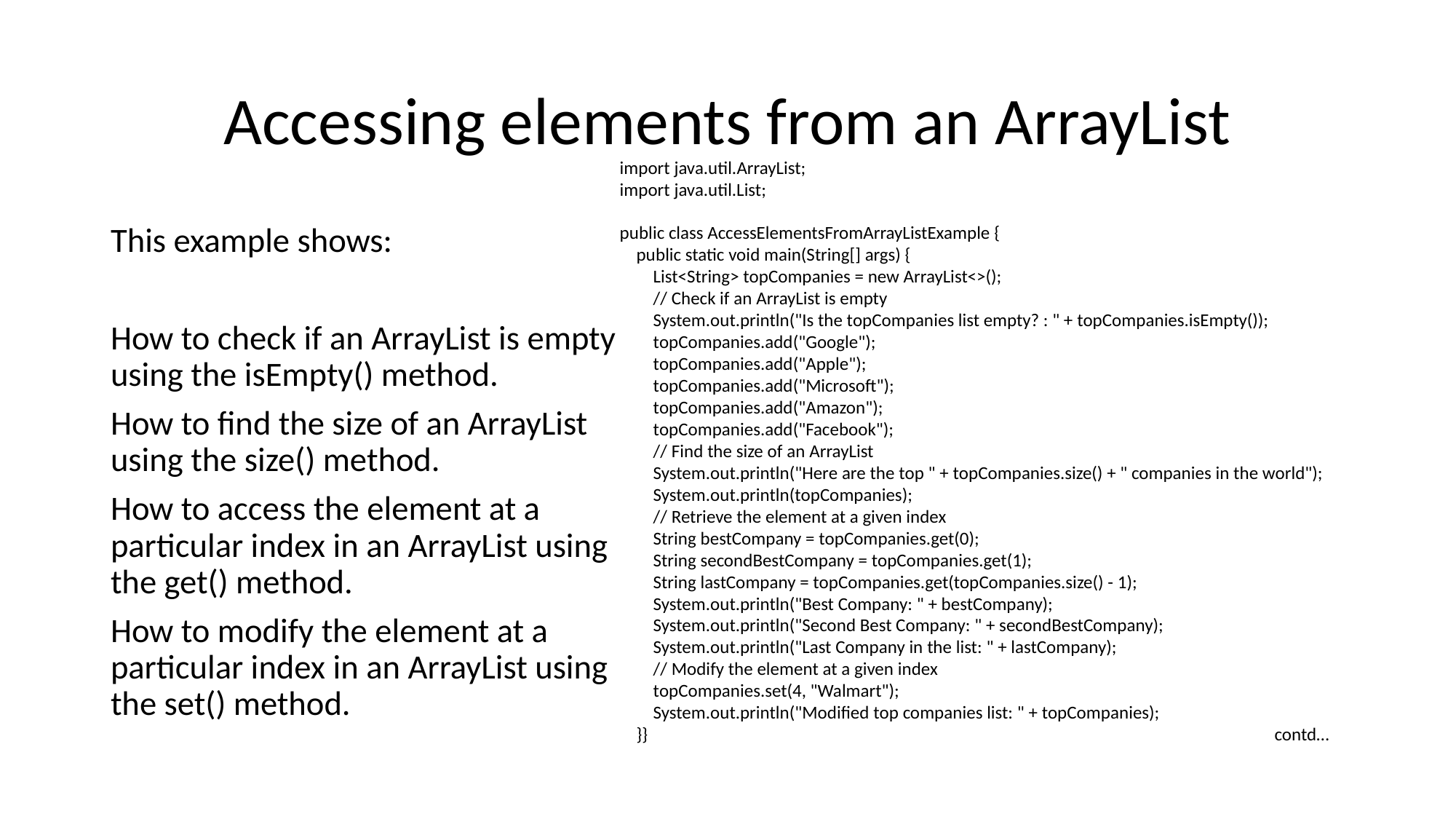

Accessing elements from an ArrayList
import java.util.ArrayList;
import java.util.List;

public class AccessElementsFromArrayListExample {
    public static void main(String[] args) {
        List<String> topCompanies = new ArrayList<>();
        // Check if an ArrayList is empty
        System.out.println("Is the topCompanies list empty? : " + topCompanies.isEmpty());
        topCompanies.add("Google");
        topCompanies.add("Apple");
        topCompanies.add("Microsoft");
        topCompanies.add("Amazon");
        topCompanies.add("Facebook");
        // Find the size of an ArrayList
        System.out.println("Here are the top " + topCompanies.size() + " companies in the world");
        System.out.println(topCompanies);
        // Retrieve the element at a given index
        String bestCompany = topCompanies.get(0);
        String secondBestCompany = topCompanies.get(1);
        String lastCompany = topCompanies.get(topCompanies.size() - 1);
        System.out.println("Best Company: " + bestCompany);
        System.out.println("Second Best Company: " + secondBestCompany);
        System.out.println("Last Company in the list: " + lastCompany);
        // Modify the element at a given index
        topCompanies.set(4, "Walmart");
        System.out.println("Modified top companies list: " + topCompanies);
    }}						contd…
This example shows:

How to check if an ArrayList is empty using the isEmpty() method.
How to find the size of an ArrayList using the size() method.
How to access the element at a particular index in an ArrayList using the get() method.
How to modify the element at a particular index in an ArrayList using the set() method.